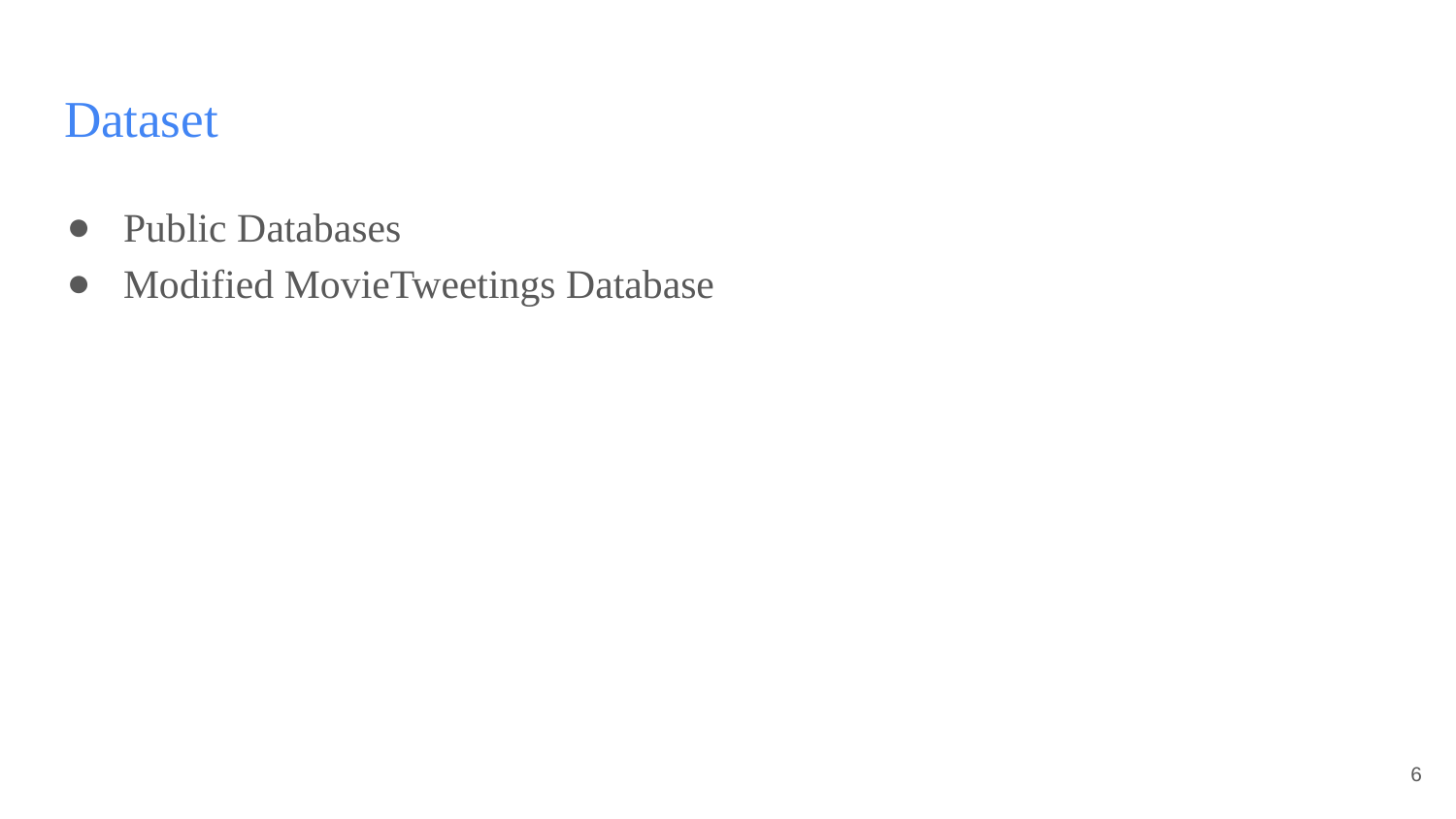

# Dataset
Public Databases
Modified MovieTweetings Database
6